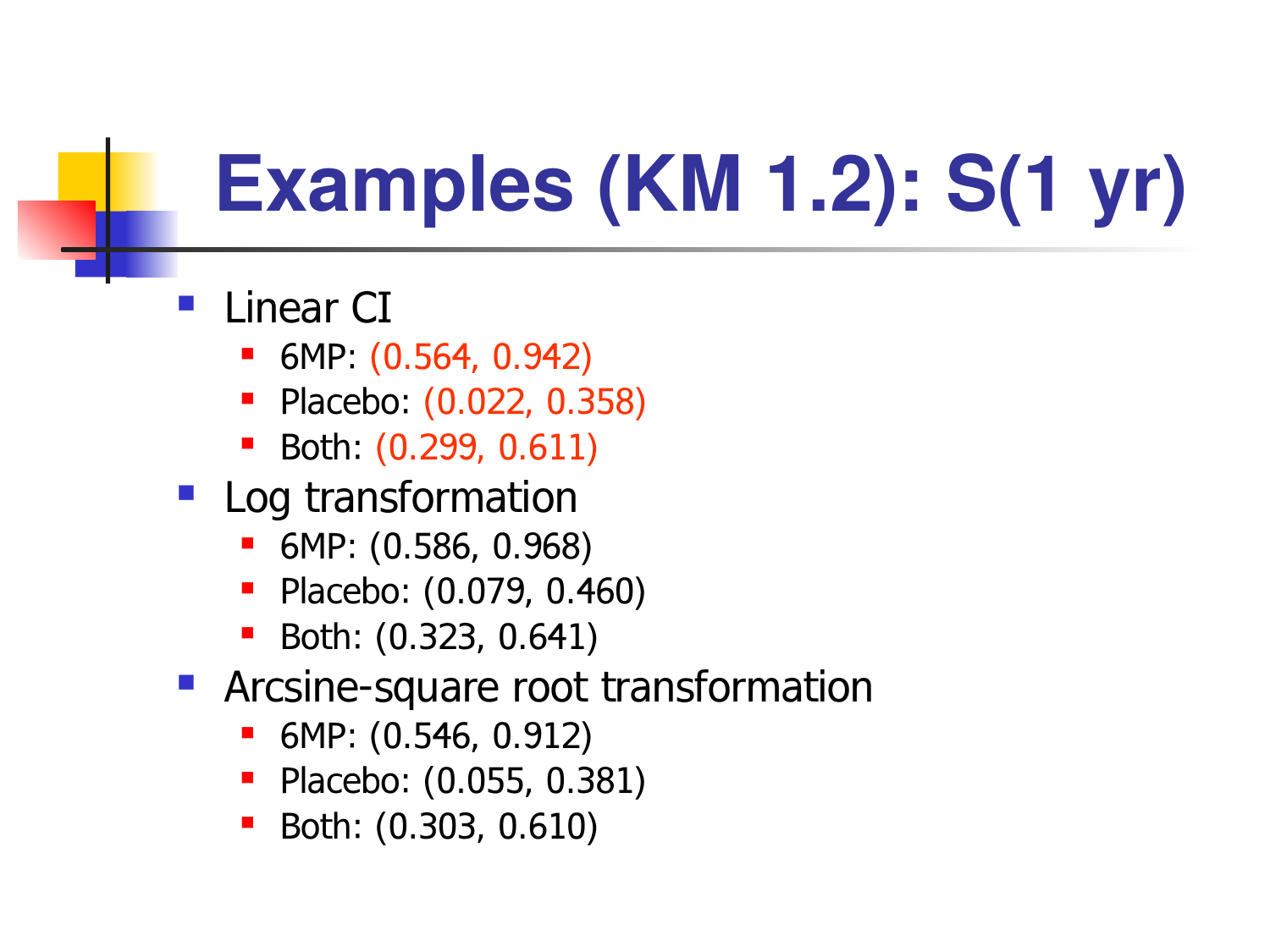

# Examples (KM 1.2): S(1 yr)
Linear CI
6MP: (0.564, 0.942)
Placebo: (0.022, 0.358)
Both: (0.299, 0.611)
Log transformation
6MP: (0.586, 0.968)
Placebo: (0.079, 0.460)
Both: (0.323, 0.641)
Arcsine-square root transformation
6MP: (0.546, 0.912)
Placebo: (0.055, 0.381)
Both: (0.303, 0.610)